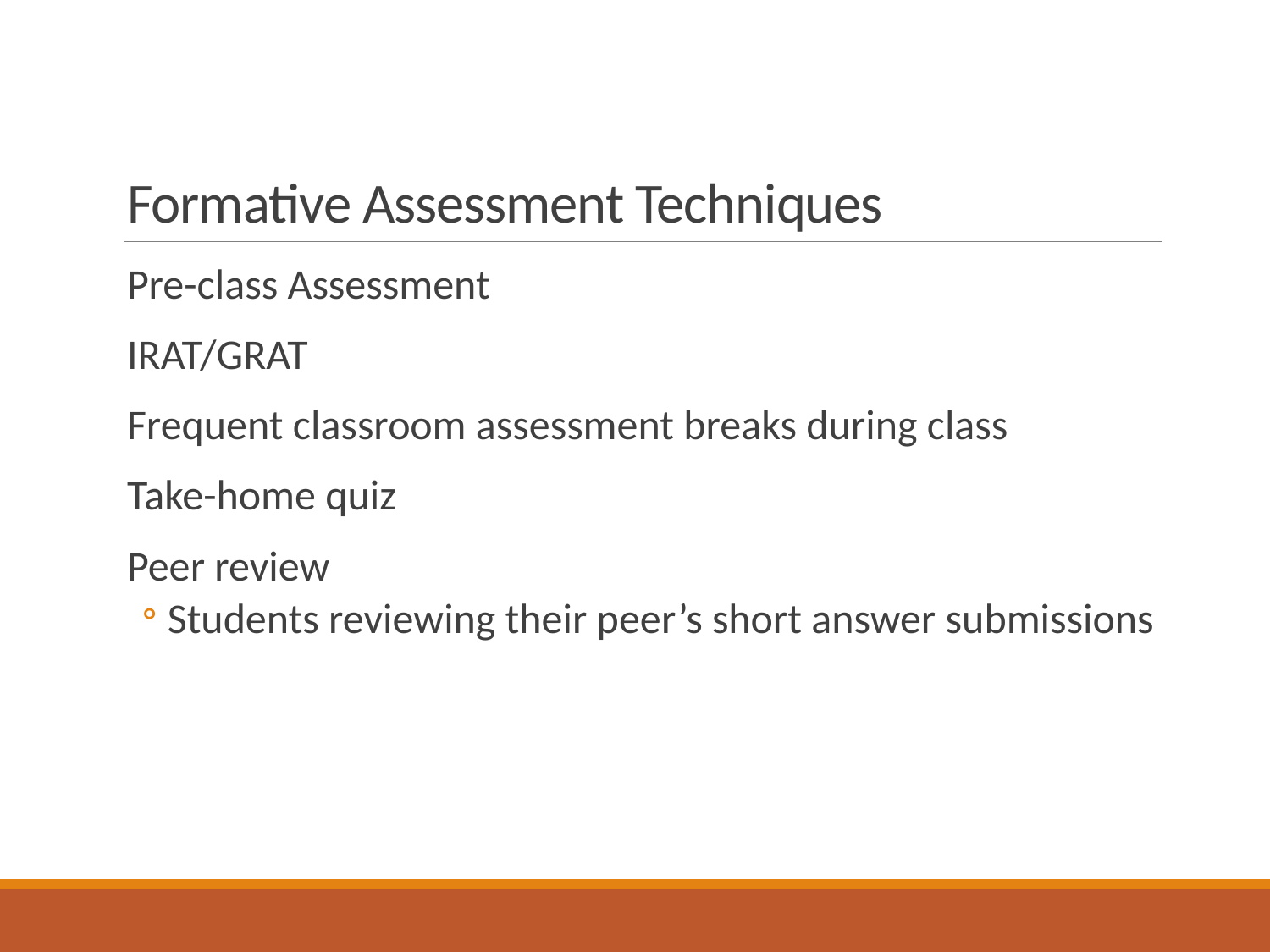

# Formative Assessment Techniques
Pre-class Assessment
IRAT/GRAT
Frequent classroom assessment breaks during class
Take-home quiz
Peer review
Students reviewing their peer’s short answer submissions